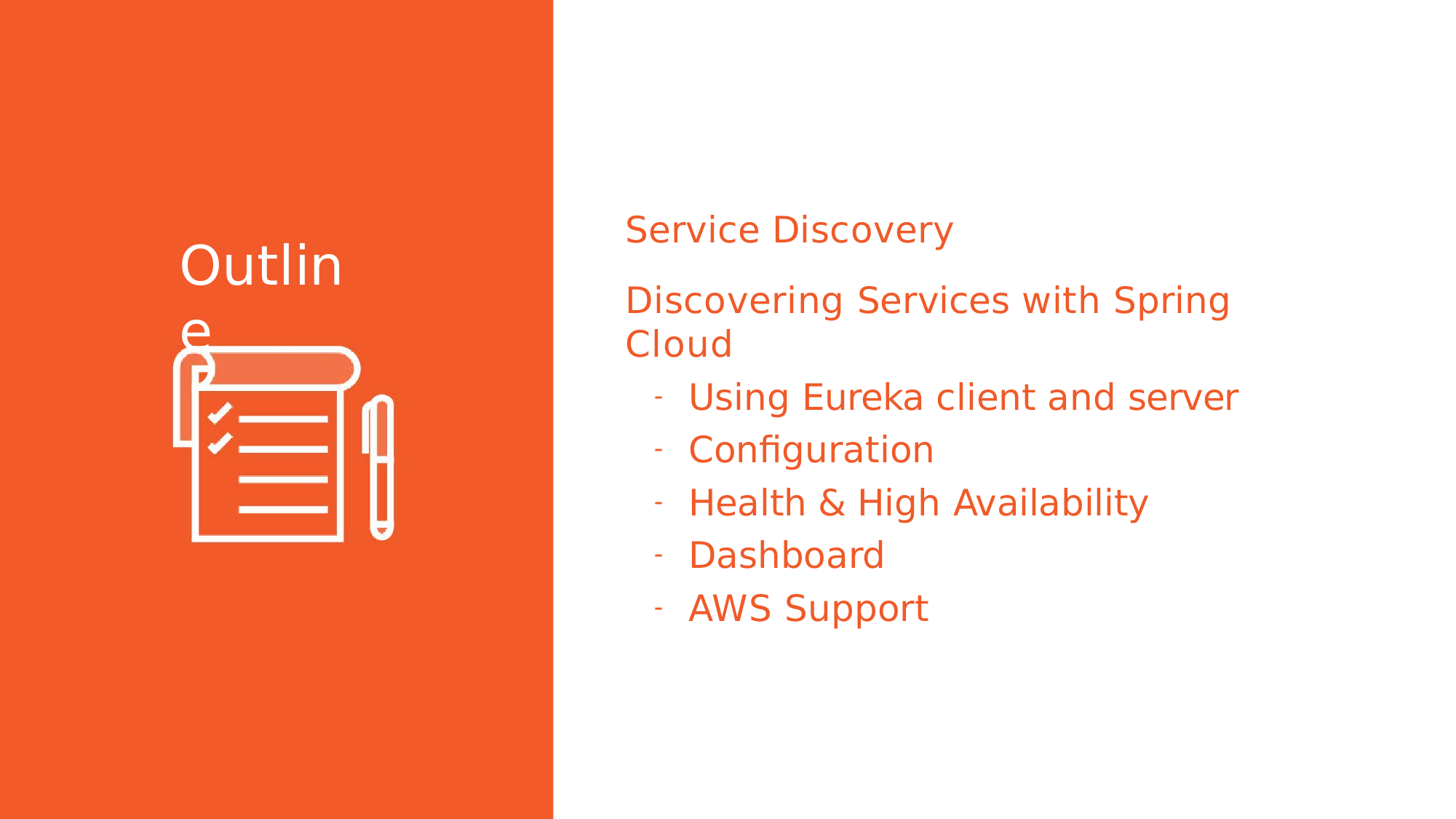

# Service Discovery
Outline
Discovering Services with Spring Cloud
Using Eureka client and server
Configuration
Health & High Availability
Dashboard
AWS Support